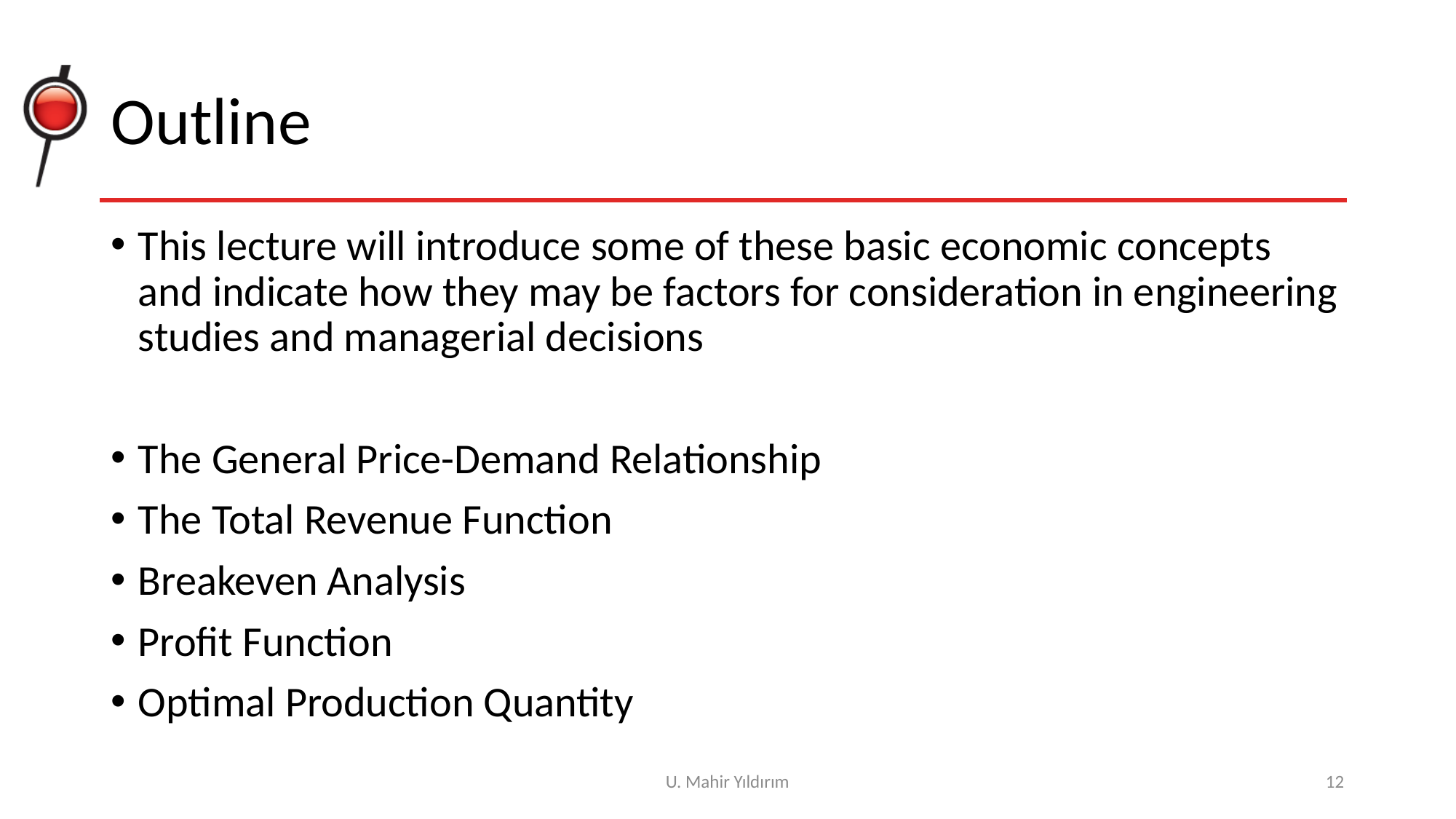

# Outline
This lecture will introduce some of these basic economic concepts and indicate how they may be factors for consideration in engineering studies and managerial decisions

The General Price-Demand Relationship
The Total Revenue Function
Breakeven Analysis
Profit Function
Optimal Production Quantity
U. Mahir Yıldırım
12